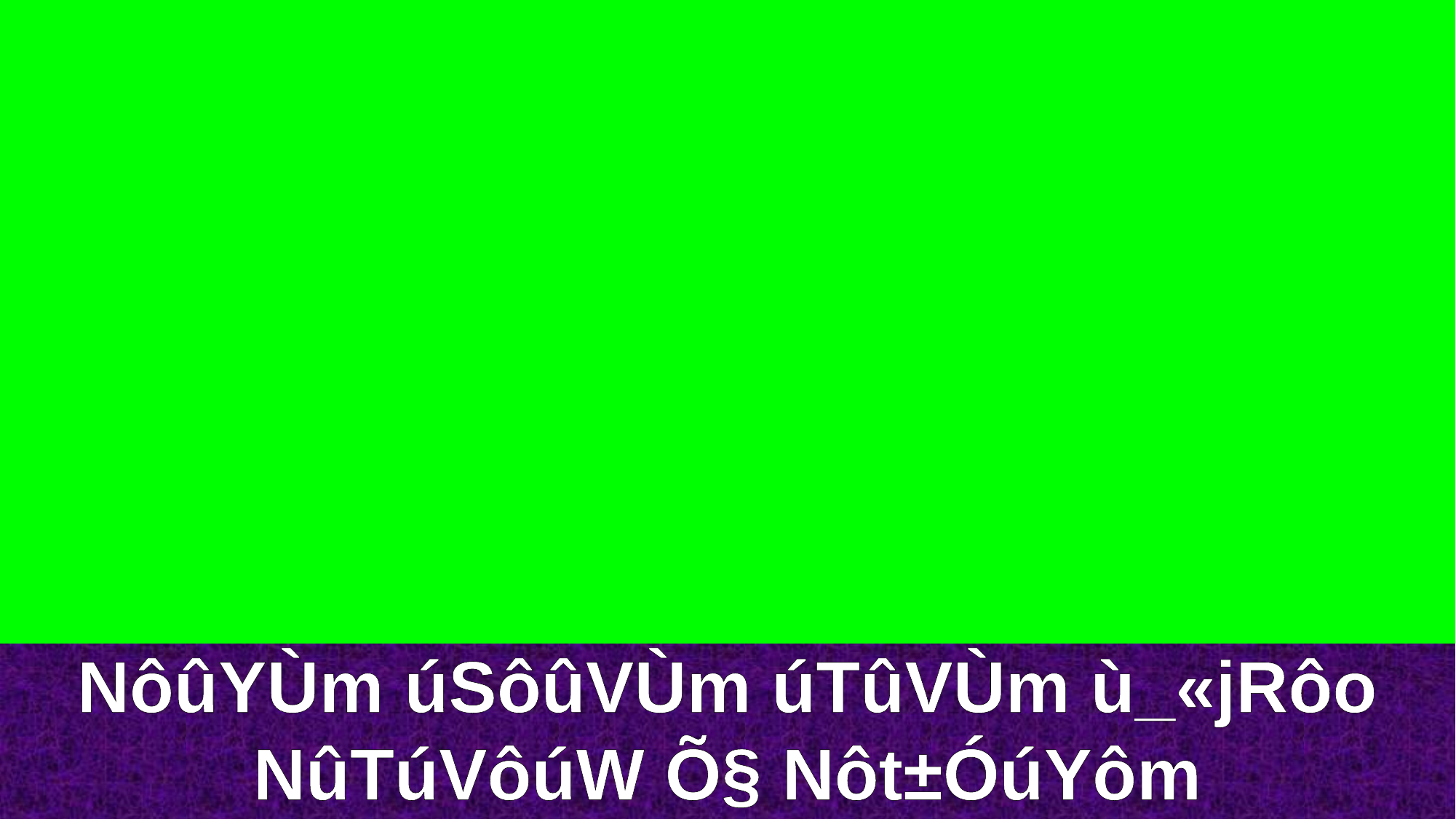

NôûYÙm úSôûVÙm úTûVÙm ù_«jRôo NûTúVôúW Õ§ Nôt±ÓúYôm